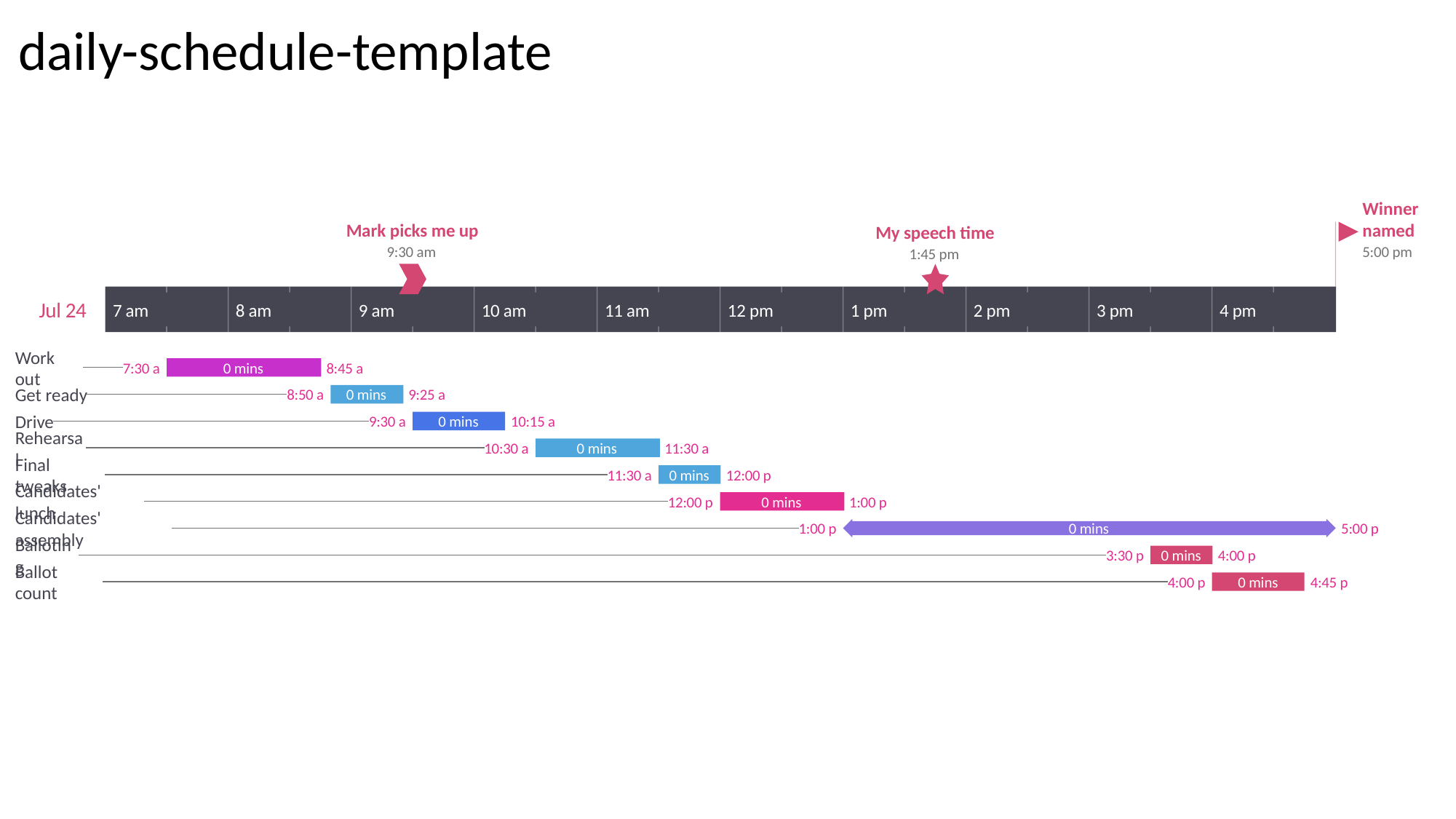

daily-schedule-template
Winner named
Mark picks me up
My speech time

9:30 am
5:00 pm
1:45 pm

Jul 24
Jul 24
7 am
8 am
9 am
10 am
11 am
12 pm
1 pm
2 pm
3 pm
4 pm

Today

Work out
7:30 a

0 mins
8:45 a

Get ready
8:50 a

0 mins
9:25 a

Drive
9:30 a

0 mins
10:15 a

Rehearsal
10:30 a

0 mins
11:30 a

Final tweaks
11:30 a

0 mins
12:00 p

Candidates' lunch
12:00 p

0 mins
1:00 p

Candidates' assembly
1:00 p

0 mins
5:00 p

Balloting
3:30 p

0 mins
4:00 p

Ballot count
4:00 p

0 mins
4:45 p